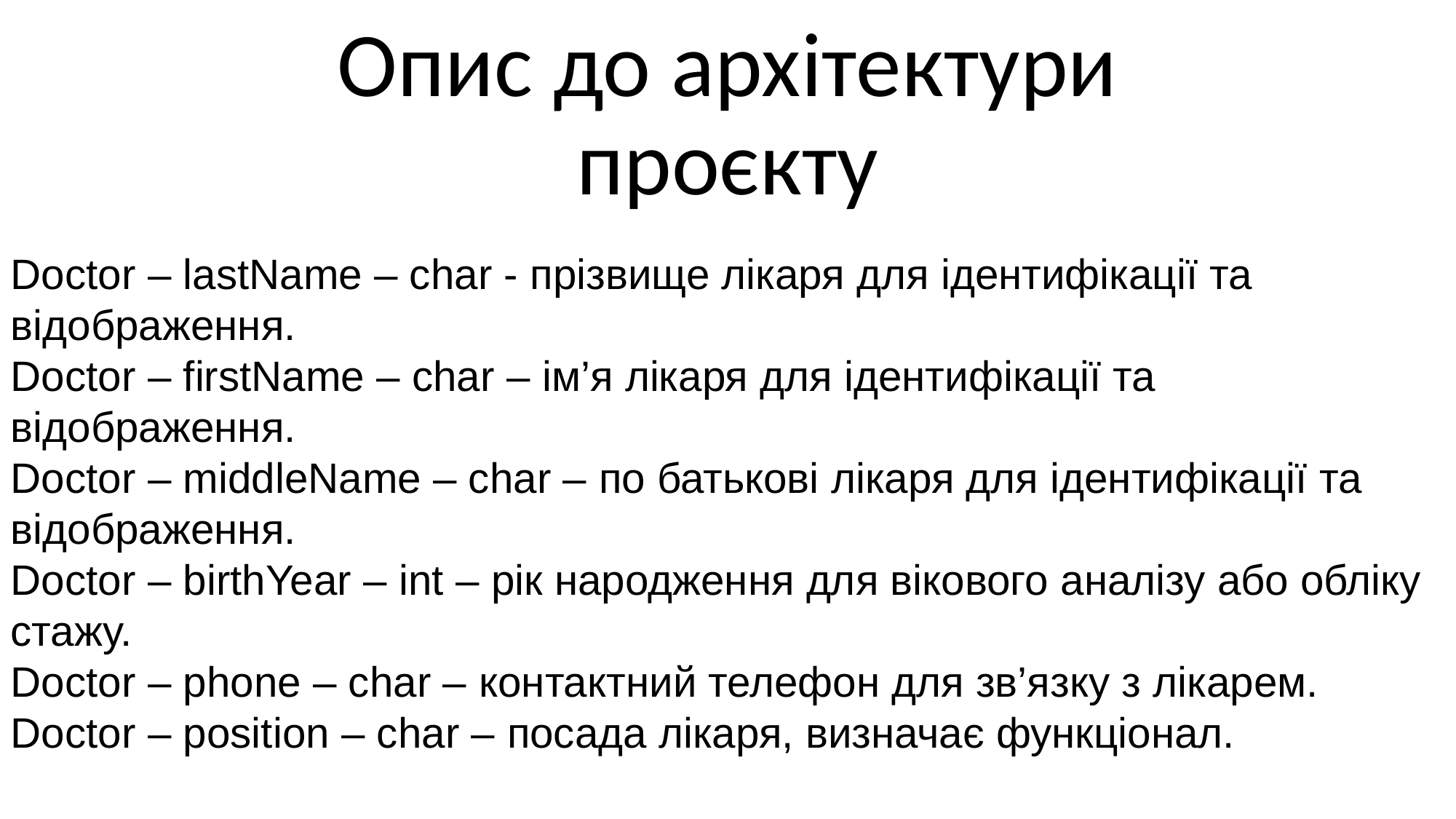

# Опис до архітектури проєкту
Doctor – lastName – char - прізвище лікаря для ідентифікації та відображення.
Doctor – firstName – char – ім’я лікаря для ідентифікації та відображення.
Doctor – middleName – char – по батькові лікаря для ідентифікації та відображення.
Doctor – birthYear – int – рік народження для вікового аналізу або обліку стажу.
Doctor – phone – char – контактний телефон для зв’язку з лікарем.
Doctor – position – char – посада лікаря, визначає функціонал.